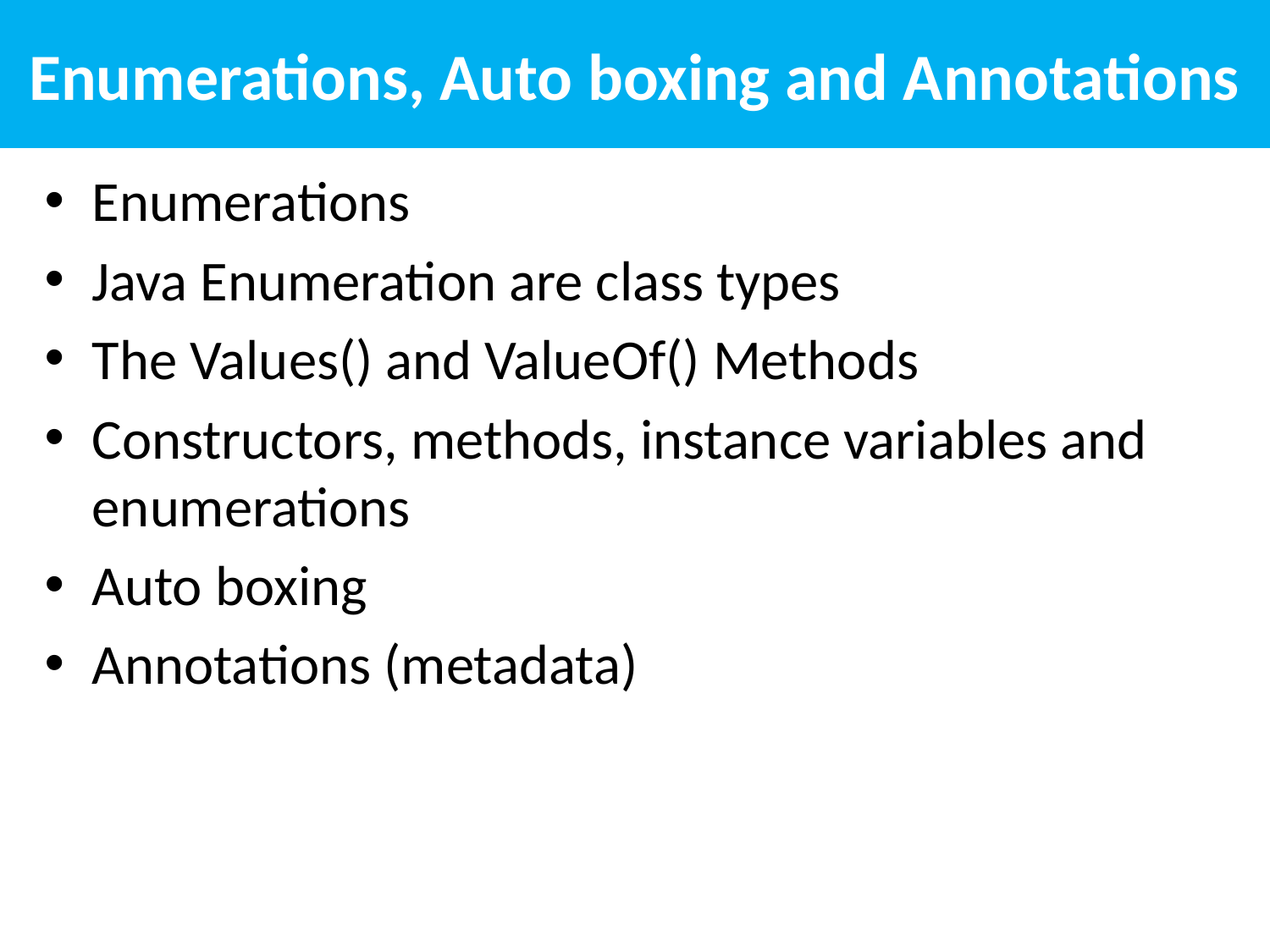

# Enumerations, Auto boxing and Annotations
Enumerations
Java Enumeration are class types
The Values() and ValueOf() Methods
Constructors, methods, instance variables and enumerations
Auto boxing
Annotations (metadata)